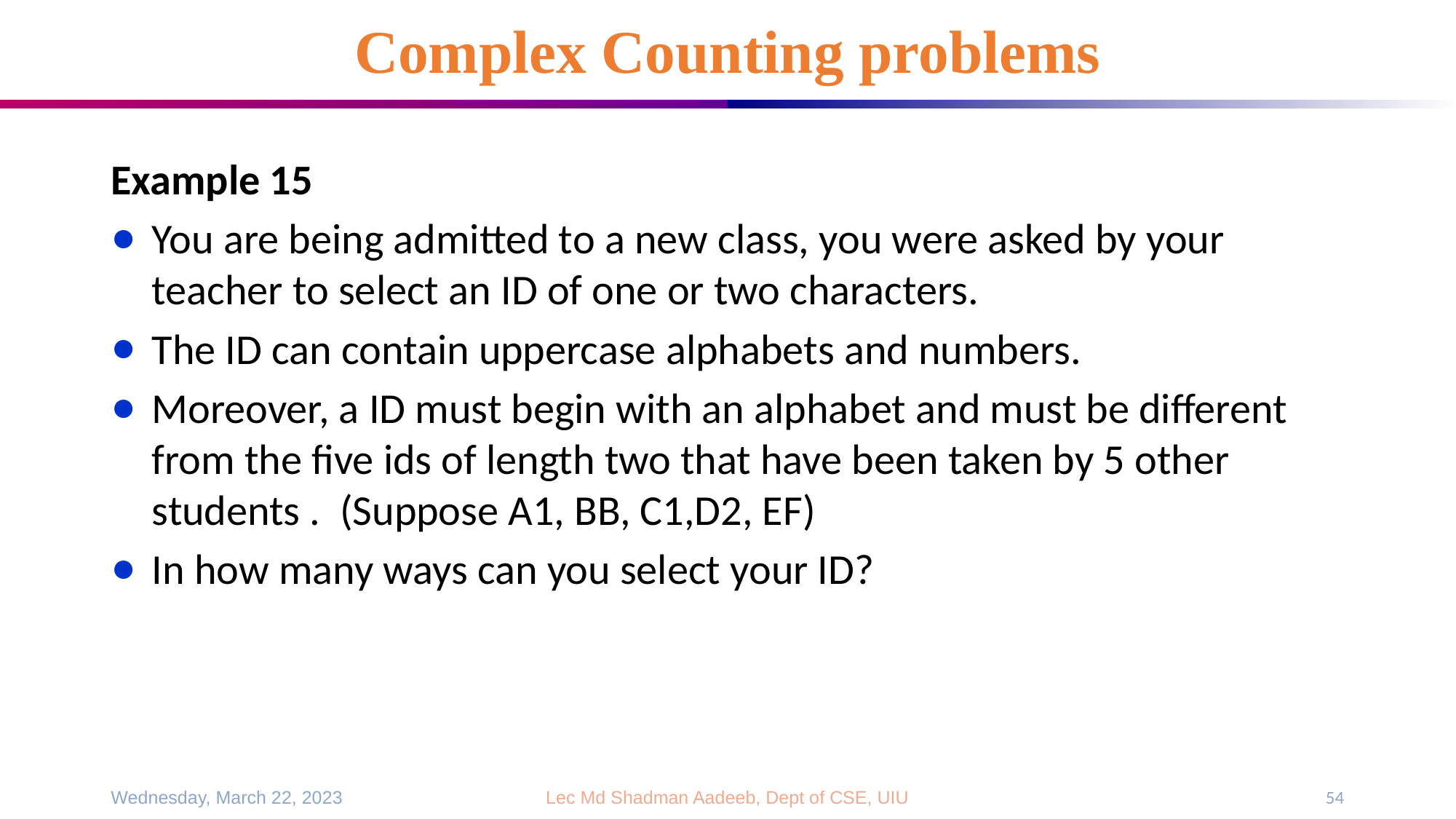

# Complex Counting problems
Example 15
You are being admitted to a new class, you were asked by your teacher to select an ID of one or two characters.
The ID can contain uppercase alphabets and numbers.
Moreover, a ID must begin with an alphabet and must be different from the five ids of length two that have been taken by 5 other students .  (Suppose A1, BB, C1,D2, EF)
In how many ways can you select your ID?
Wednesday, March 22, 2023
Lec Md Shadman Aadeeb, Dept of CSE, UIU
54